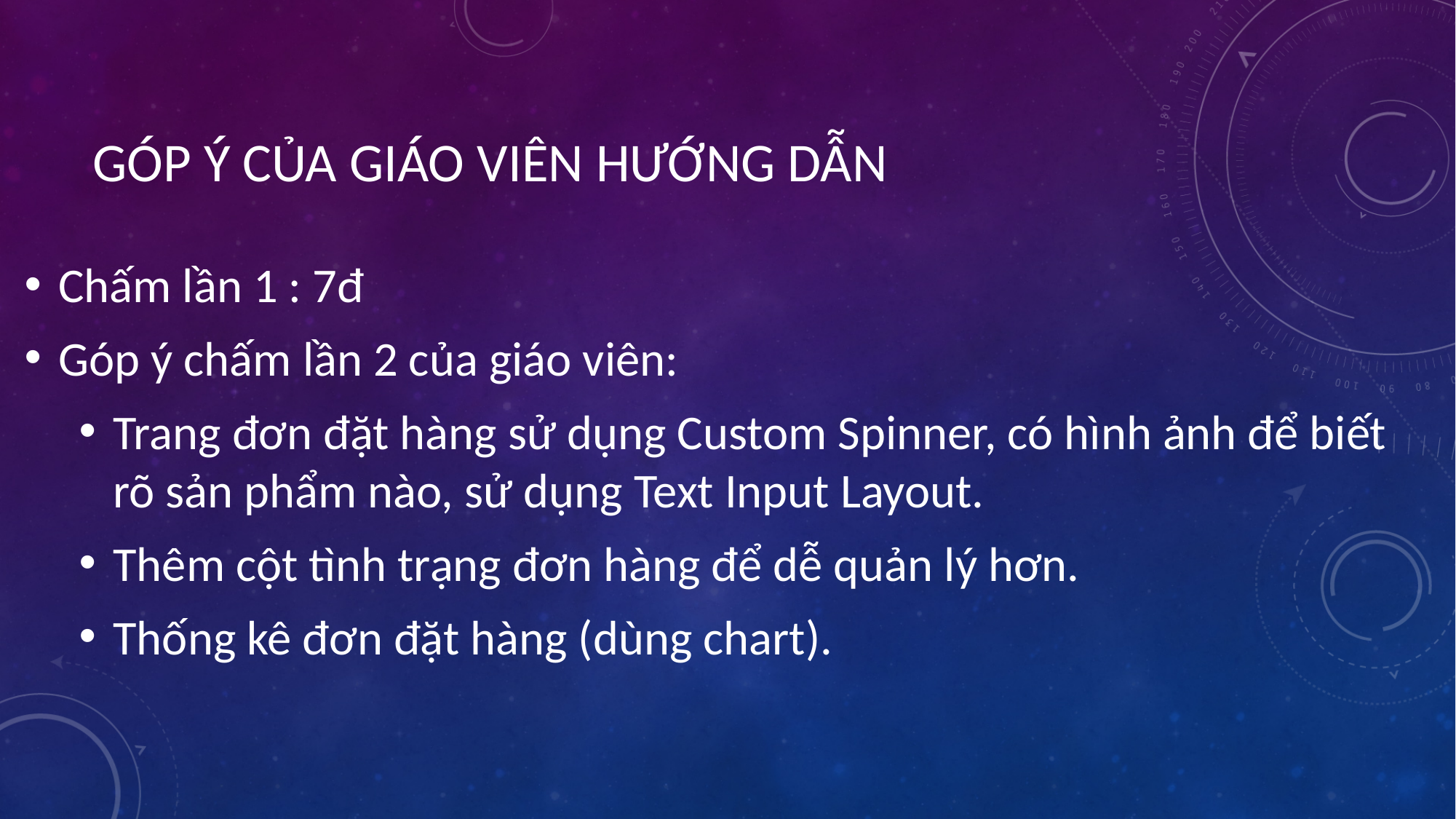

# Góp ý của giáo viên hướng dẫn
Chấm lần 1 : 7đ
Góp ý chấm lần 2 của giáo viên:
Trang đơn đặt hàng sử dụng Custom Spinner, có hình ảnh để biết rõ sản phẩm nào, sử dụng Text Input Layout.
Thêm cột tình trạng đơn hàng để dễ quản lý hơn.
Thống kê đơn đặt hàng (dùng chart).